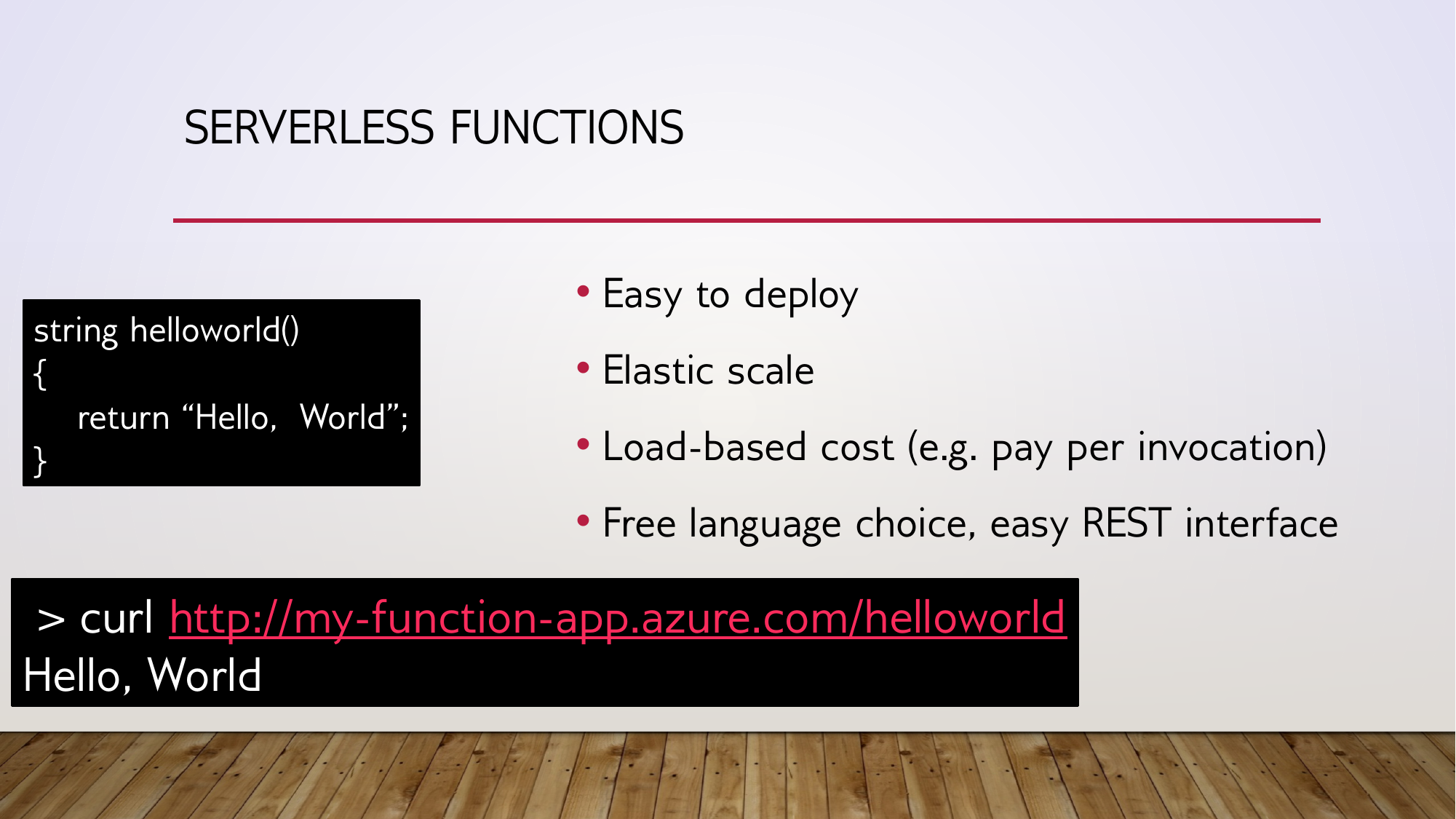

# Serverless Functions
Easy to deploy
Elastic scale
Load-based cost (e.g. pay per invocation)
Free language choice, easy REST interface
string helloworld()
{
    return “Hello,  World”;
}
 > curl http://my-function-app.azure.com/helloworld
Hello, World